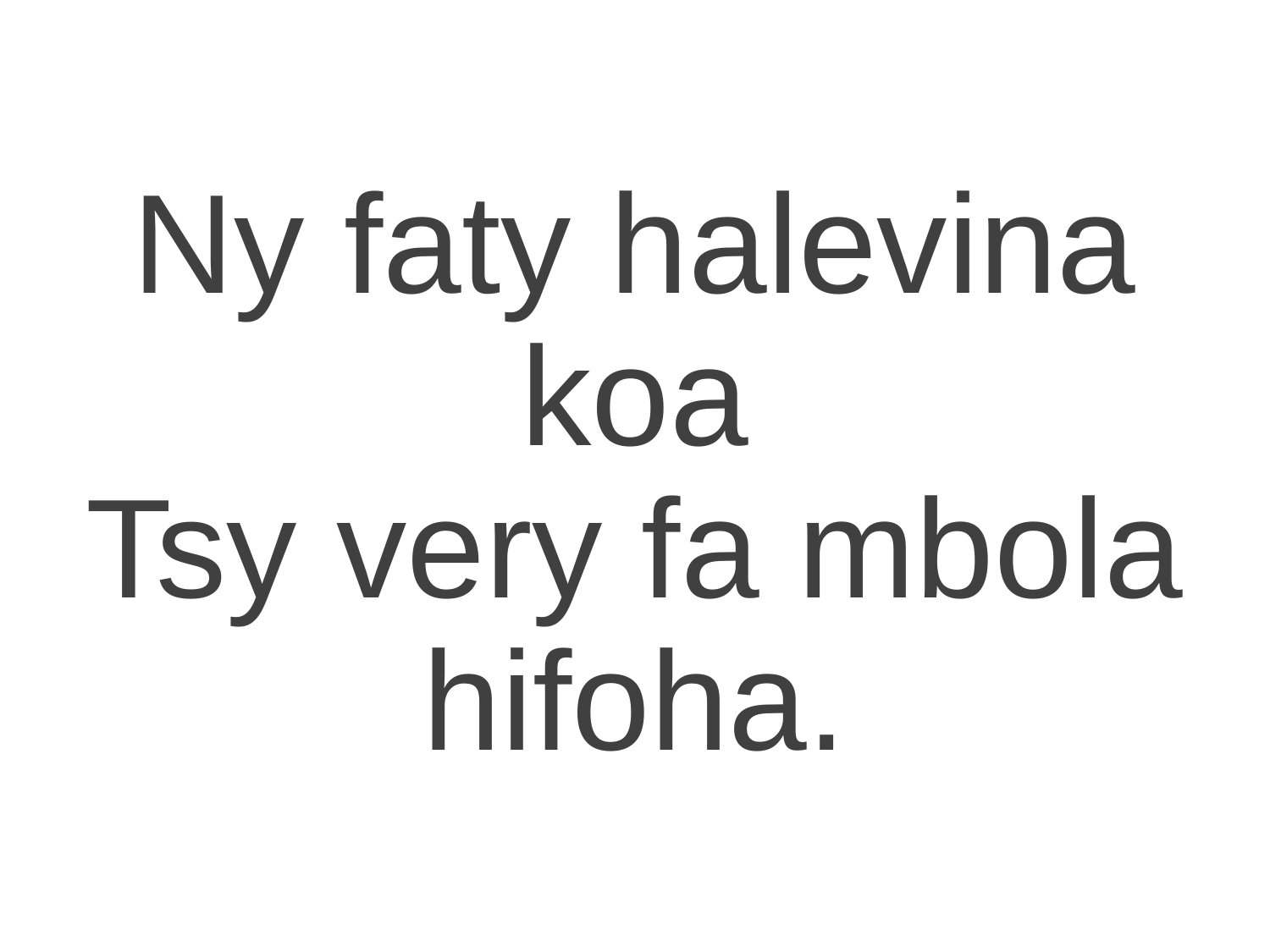

Ny faty halevina koa
Tsy very fa mbola hifoha.